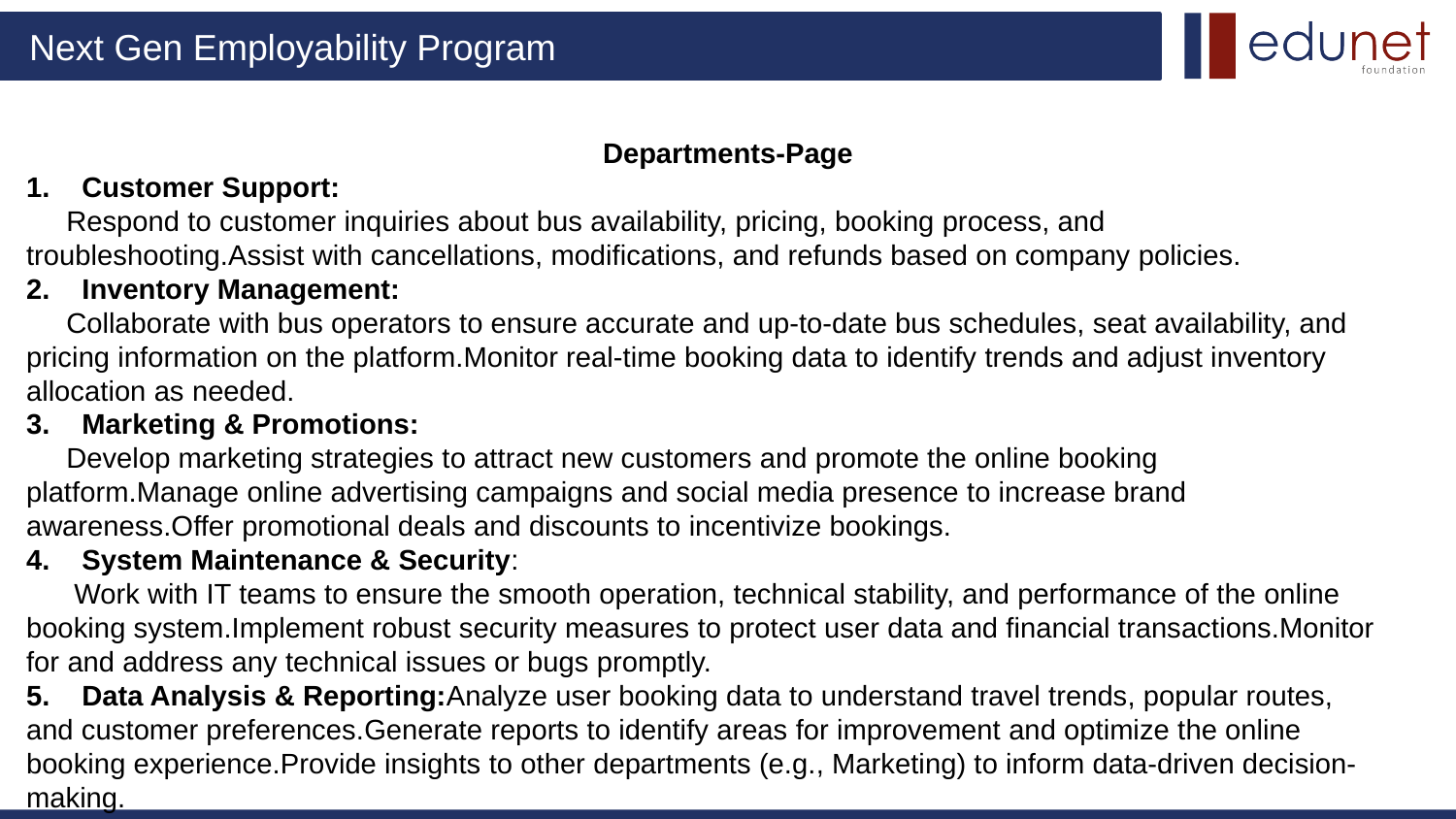

1.    Customer Support:
     Respond to customer inquiries about bus availability, pricing, booking process, and troubleshooting.Assist with cancellations, modifications, and refunds based on company policies.
2.    Inventory Management:
     Collaborate with bus operators to ensure accurate and up-to-date bus schedules, seat availability, and pricing information on the platform.Monitor real-time booking data to identify trends and adjust inventory allocation as needed.
3.    Marketing & Promotions:
     Develop marketing strategies to attract new customers and promote the online booking platform.Manage online advertising campaigns and social media presence to increase brand awareness.Offer promotional deals and discounts to incentivize bookings.
4.    System Maintenance & Security:
      Work with IT teams to ensure the smooth operation, technical stability, and performance of the online booking system.Implement robust security measures to protect user data and financial transactions.Monitor for and address any technical issues or bugs promptly.
5.    Data Analysis & Reporting:Analyze user booking data to understand travel trends, popular routes, and customer preferences.Generate reports to identify areas for improvement and optimize the online booking experience.Provide insights to other departments (e.g., Marketing) to inform data-driven decision-making.
# Departments-Page